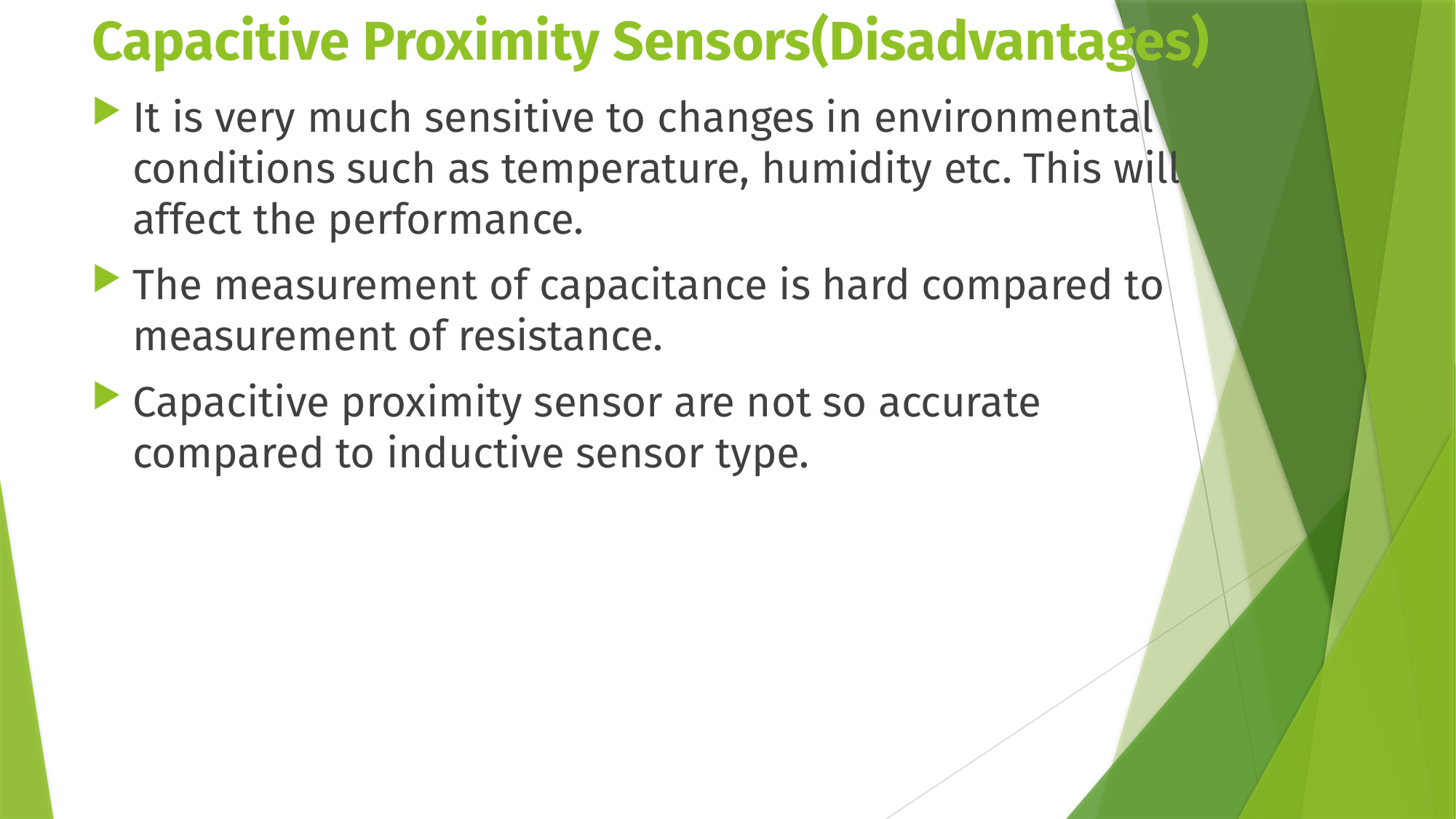

# Capacitive Proximity Sensors(Disadvantages)
It is very much sensitive to changes in environmental conditions such as temperature, humidity etc. This will affect the performance.
The measurement of capacitance is hard compared to measurement of resistance.
Capacitive proximity sensor are not so accurate compared to inductive sensor type.